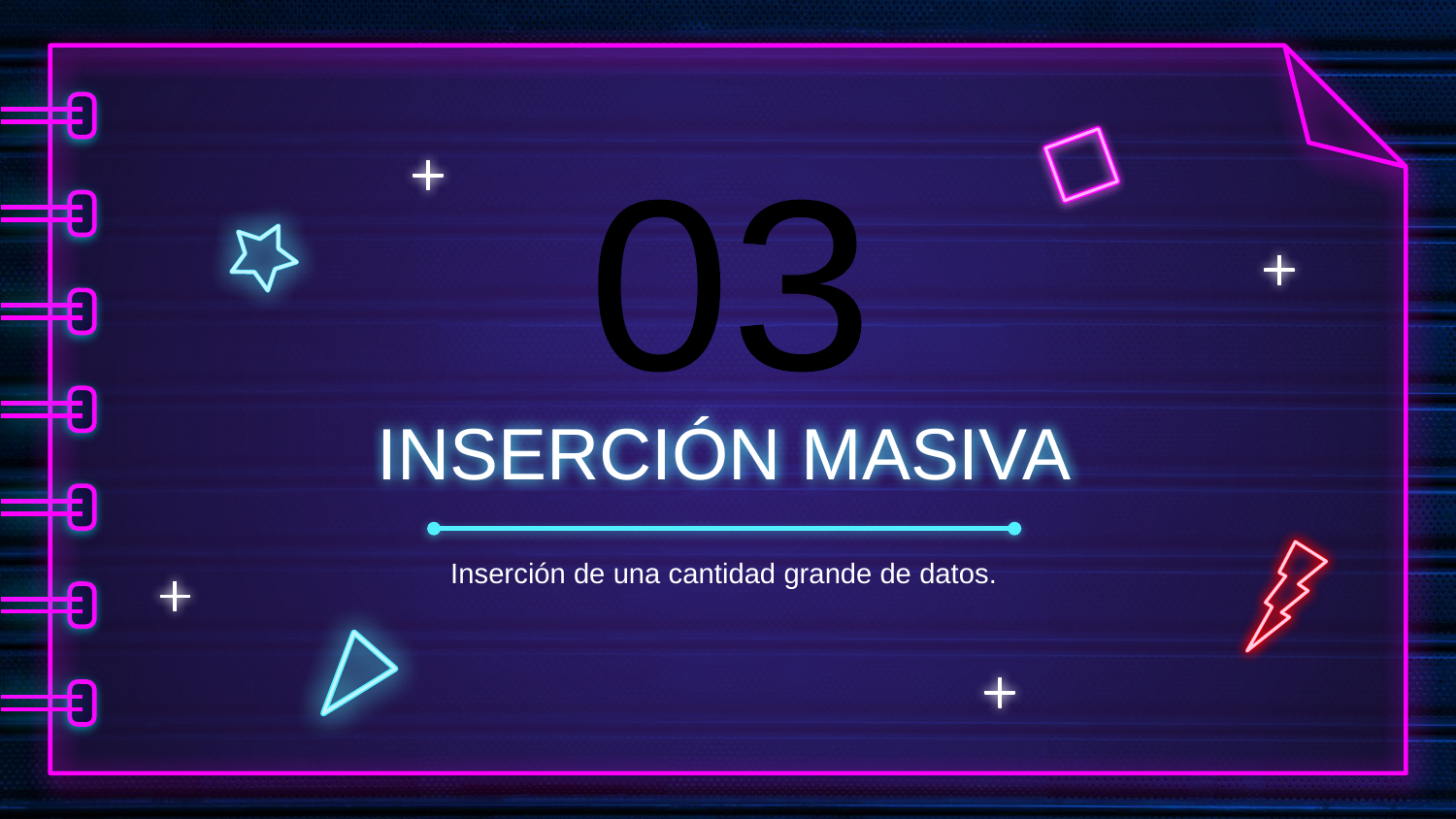

03

# INSERCIÓN MASIVA
Inserción de una cantidad grande de datos.